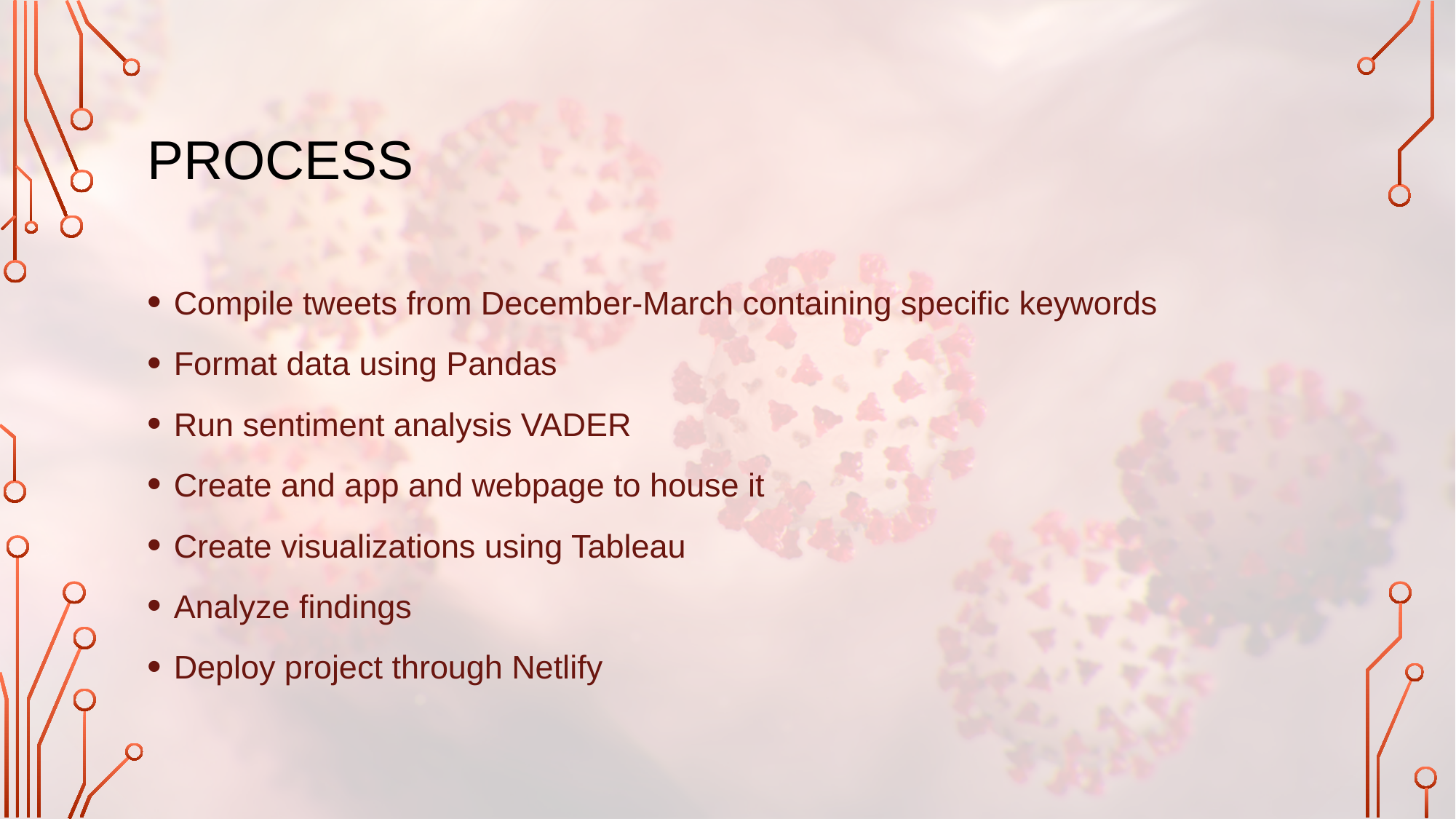

# Process
Compile tweets from December-March containing specific keywords
Format data using Pandas
Run sentiment analysis VADER
Create and app and webpage to house it
Create visualizations using Tableau
Analyze findings
Deploy project through Netlify